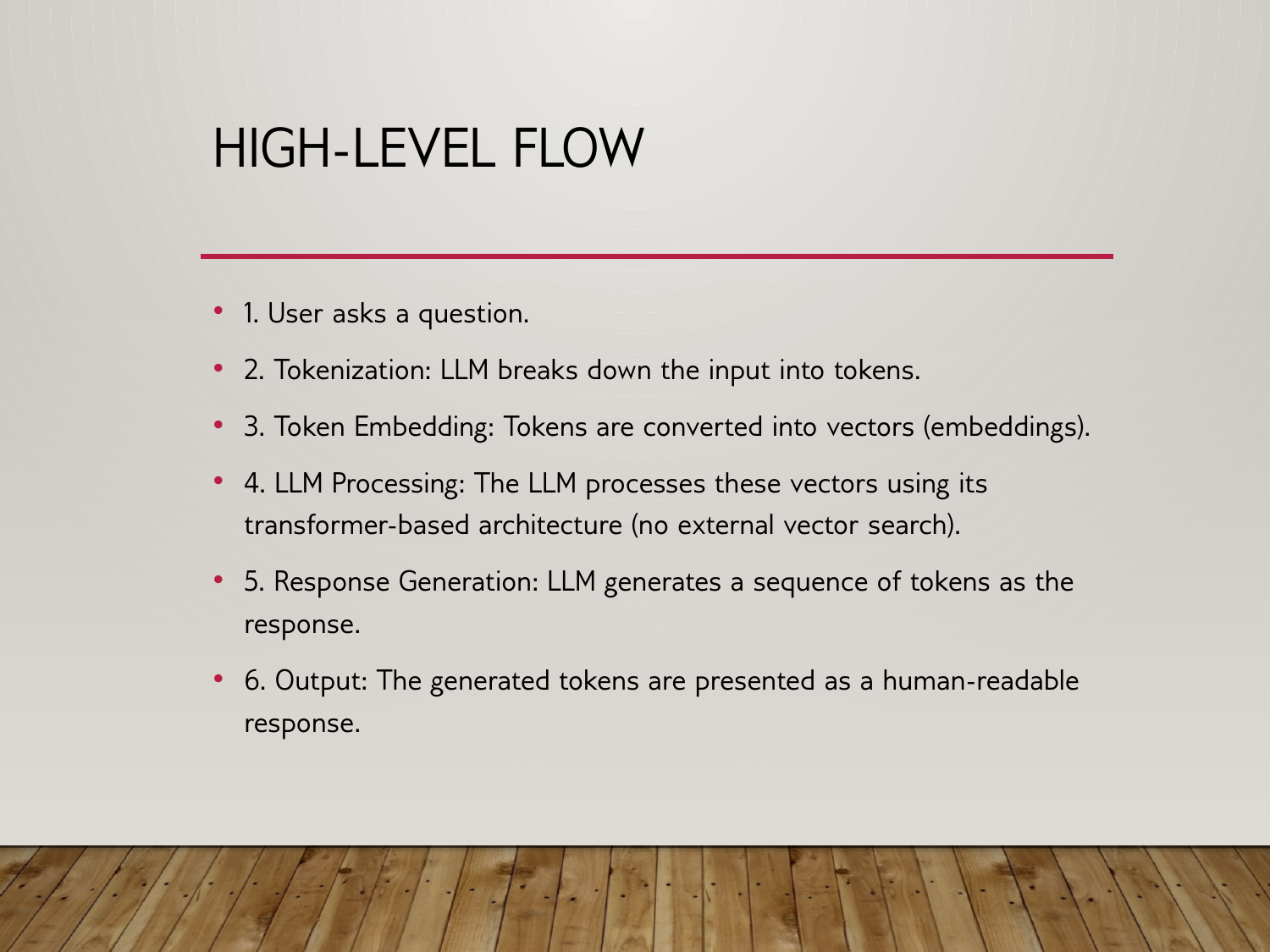

# High-Level Flow
1. User asks a question.
2. Tokenization: LLM breaks down the input into tokens.
3. Token Embedding: Tokens are converted into vectors (embeddings).
4. LLM Processing: The LLM processes these vectors using its transformer-based architecture (no external vector search).
5. Response Generation: LLM generates a sequence of tokens as the response.
6. Output: The generated tokens are presented as a human-readable response.